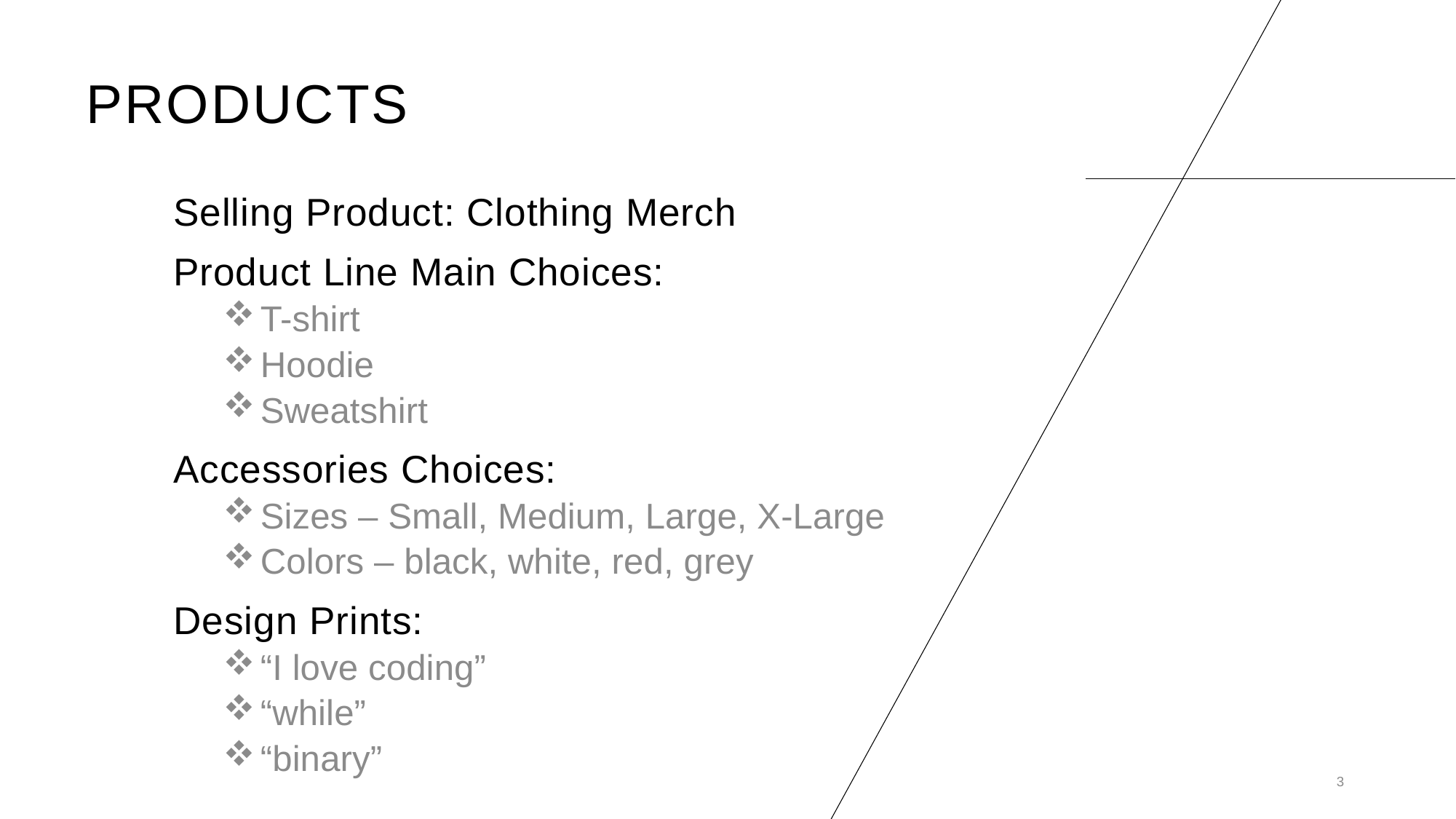

# Products
Selling Product: Clothing Merch
Product Line Main Choices:
T-shirt
Hoodie
Sweatshirt
Accessories Choices:
Sizes – Small, Medium, Large, X-Large
Colors – black, white, red, grey
Design Prints:
“I love coding”
“while”
“binary”

3